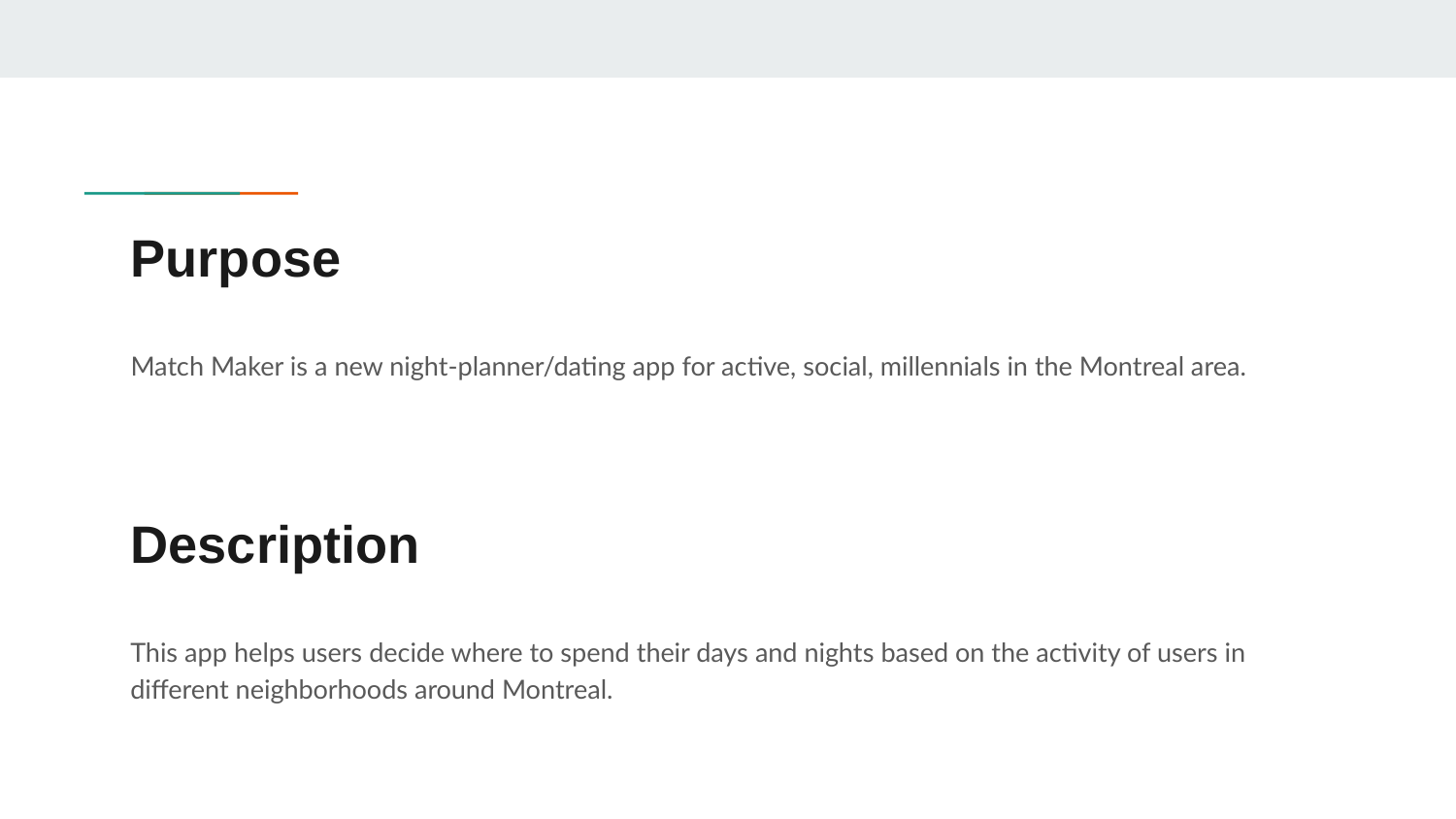

# Purpose
Match Maker is a new night-planner/dating app for active, social, millennials in the Montreal area.
Description
This app helps users decide where to spend their days and nights based on the activity of users in different neighborhoods around Montreal.